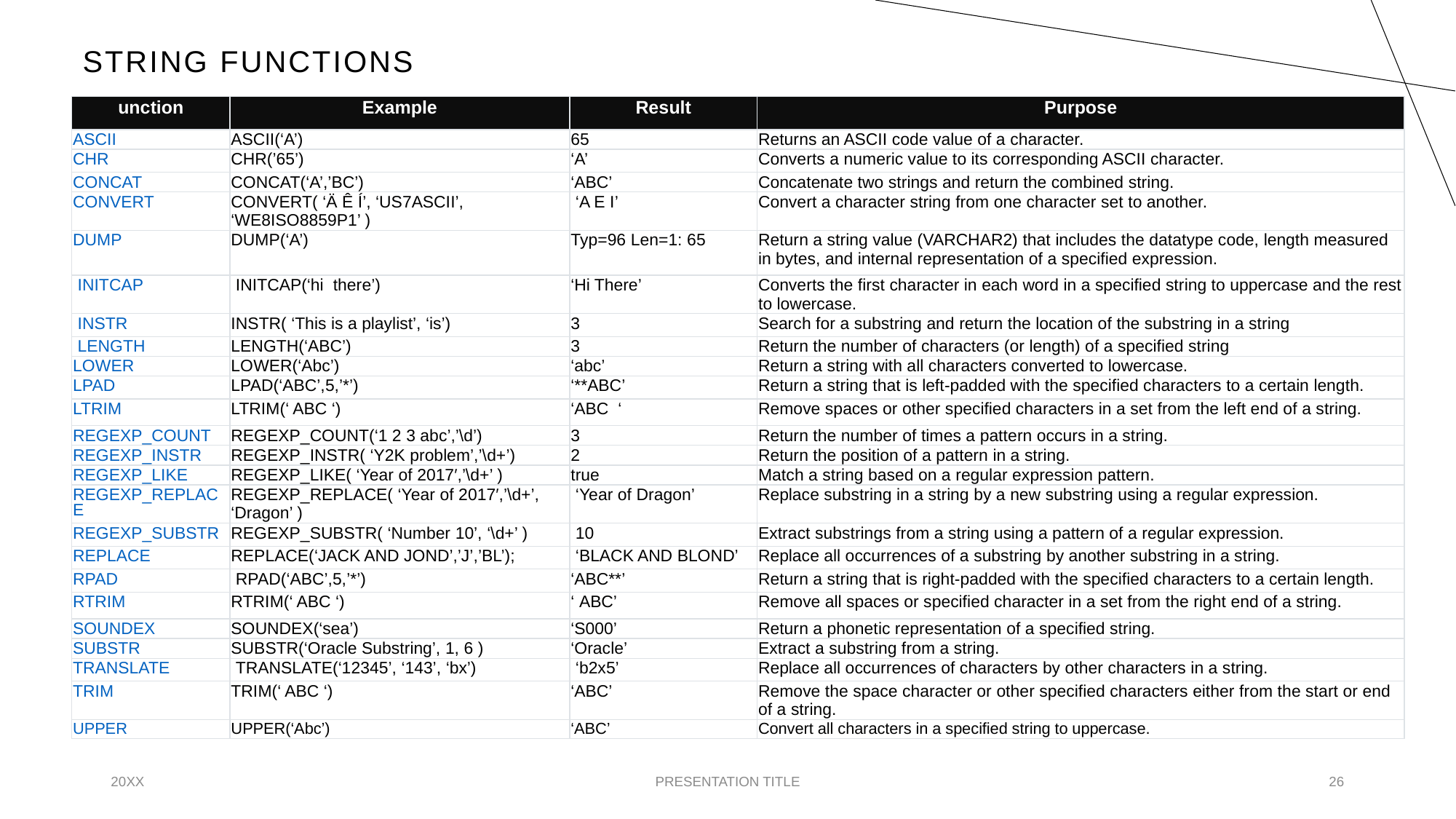

# String Functions

| unction | Example | Result | Purpose |
| --- | --- | --- | --- |
| ASCII | ASCII(‘A’) | 65 | Returns an ASCII code value of a character. |
| CHR | CHR(’65’) | ‘A’ | Converts a numeric value to its corresponding ASCII character. |
| CONCAT | CONCAT(‘A’,’BC’) | ‘ABC’ | Concatenate two strings and return the combined string. |
| CONVERT | CONVERT( ‘Ä Ê Í’, ‘US7ASCII’, ‘WE8ISO8859P1’ ) | ‘A E I’ | Convert a character string from one character set to another. |
| DUMP | DUMP(‘A’) | Typ=96 Len=1: 65 | Return a string value (VARCHAR2) that includes the datatype code, length measured in bytes, and internal representation of a specified expression. |
| INITCAP | INITCAP(‘hi  there’) | ‘Hi There’ | Converts the first character in each word in a specified string to uppercase and the rest to lowercase. |
| INSTR | INSTR( ‘This is a playlist’, ‘is’) | 3 | Search for a substring and return the location of the substring in a string |
| LENGTH | LENGTH(‘ABC’) | 3 | Return the number of characters (or length) of a specified string |
| LOWER | LOWER(‘Abc’) | ‘abc’ | Return a string with all characters converted to lowercase. |
| LPAD | LPAD(‘ABC’,5,’\*’) | ‘\*\*ABC’ | Return a string that is left-padded with the specified characters to a certain length. |
| LTRIM | LTRIM(‘ ABC ‘) | ‘ABC  ‘ | Remove spaces or other specified characters in a set from the left end of a string. |
| REGEXP\_COUNT | REGEXP\_COUNT(‘1 2 3 abc’,’\d’) | 3 | Return the number of times a pattern occurs in a string. |
| REGEXP\_INSTR | REGEXP\_INSTR( ‘Y2K problem’,’\d+’) | 2 | Return the position of a pattern in a string. |
| REGEXP\_LIKE | REGEXP\_LIKE( ‘Year of 2017′,’\d+’ ) | true | Match a string based on a regular expression pattern. |
| REGEXP\_REPLACE | REGEXP\_REPLACE( ‘Year of 2017′,’\d+’, ‘Dragon’ ) | ‘Year of Dragon’ | Replace substring in a string by a new substring using a regular expression. |
| REGEXP\_SUBSTR | REGEXP\_SUBSTR( ‘Number 10’, ‘\d+’ ) | 10 | Extract substrings from a string using a pattern of a regular expression. |
| REPLACE | REPLACE(‘JACK AND JOND’,’J’,’BL’); | ‘BLACK AND BLOND’ | Replace all occurrences of a substring by another substring in a string. |
| RPAD | RPAD(‘ABC’,5,’\*’) | ‘ABC\*\*’ | Return a string that is right-padded with the specified characters to a certain length. |
| RTRIM | RTRIM(‘ ABC ‘) | ‘ ABC’ | Remove all spaces or specified character in a set from the right end of a string. |
| SOUNDEX | SOUNDEX(‘sea’) | ‘S000’ | Return a phonetic representation of a specified string. |
| SUBSTR | SUBSTR(‘Oracle Substring’, 1, 6 ) | ‘Oracle’ | Extract a substring from a string. |
| TRANSLATE | TRANSLATE(‘12345’, ‘143’, ‘bx’) | ‘b2x5’ | Replace all occurrences of characters by other characters in a string. |
| TRIM | TRIM(‘ ABC ‘) | ‘ABC’ | Remove the space character or other specified characters either from the start or end of a string. |
| UPPER | UPPER(‘Abc’) | ‘ABC’ | Convert all characters in a specified string to uppercase. |
20XX
PRESENTATION TITLE
26